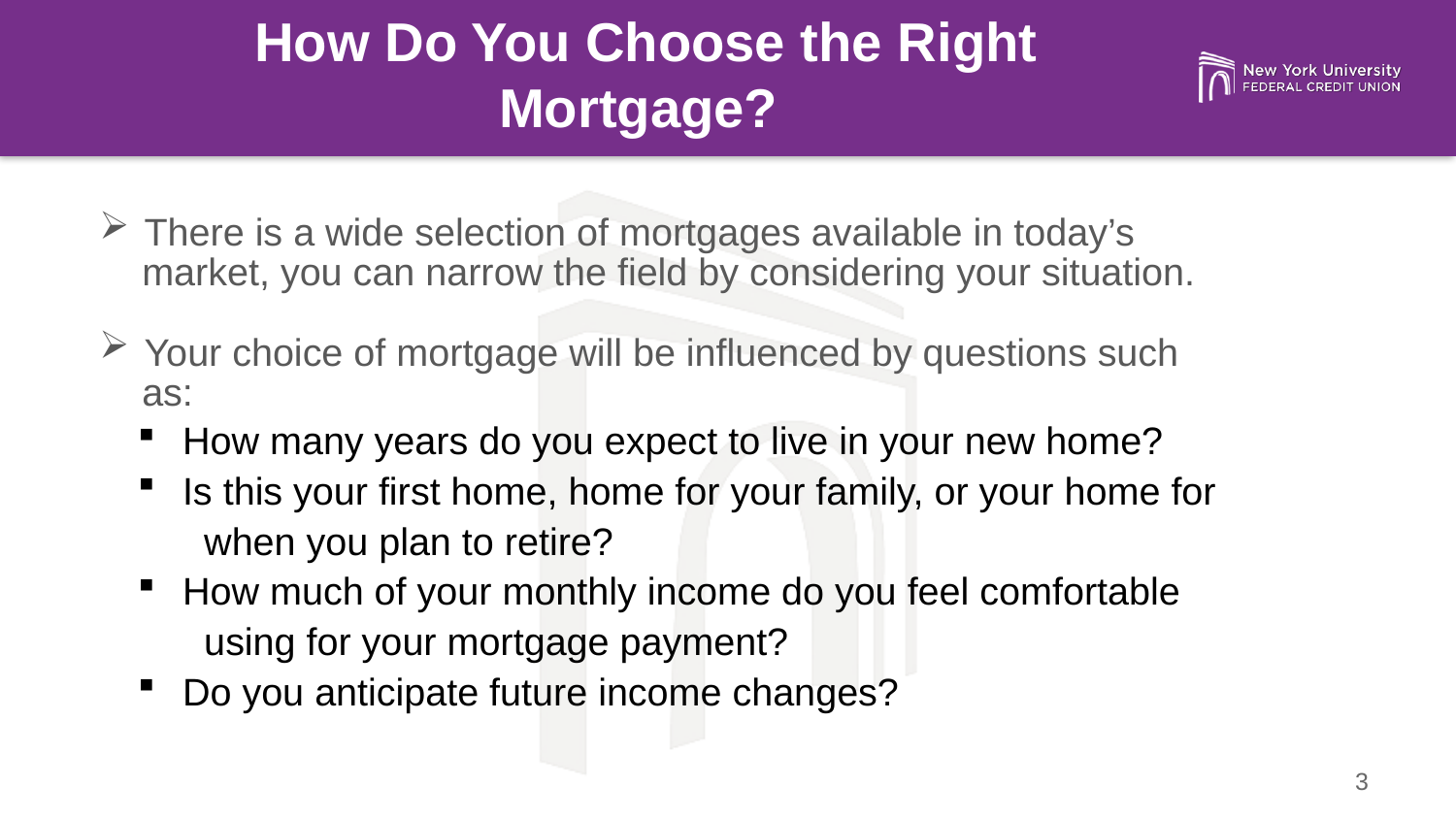

How Do You Choose the Right Mortgage?

 There is a wide selection of mortgages available in today’s
    market, you can narrow the field by considering your situation.

 Your choice of mortgage will be influenced by questions such
    as:
 How many years do you expect to live in your new home?
 Is this your first home, home for your family, or your home for
   when you plan to retire?
 How much of your monthly income do you feel comfortable
   using for your mortgage payment?
 Do you anticipate future income changes?
3